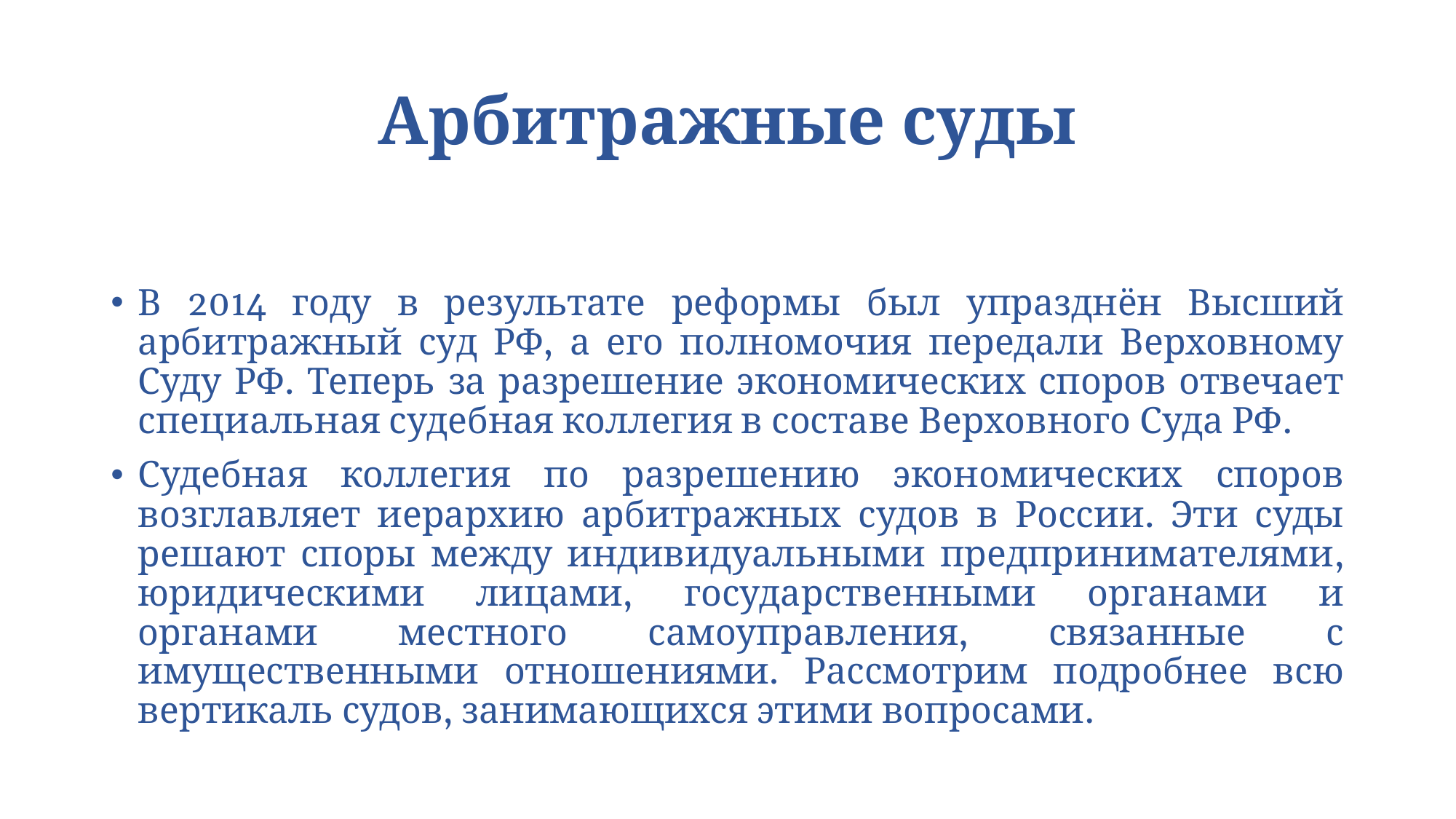

# Арбитражные суды
В 2014 году в результате реформы был упразднён Высший арбитражный суд РФ, а его полномочия передали Верховному Суду РФ. Теперь за разрешение экономических споров отвечает специальная судебная коллегия в составе Верховного Суда РФ.
Судебная коллегия по разрешению экономических споров возглавляет иерархию арбитражных судов в России. Эти суды решают споры между индивидуальными предпринимателями, юридическими лицами, государственными органами и органами местного самоуправления, связанные с имущественными отношениями. Рассмотрим подробнее всю вертикаль судов, занимающихся этими вопросами.